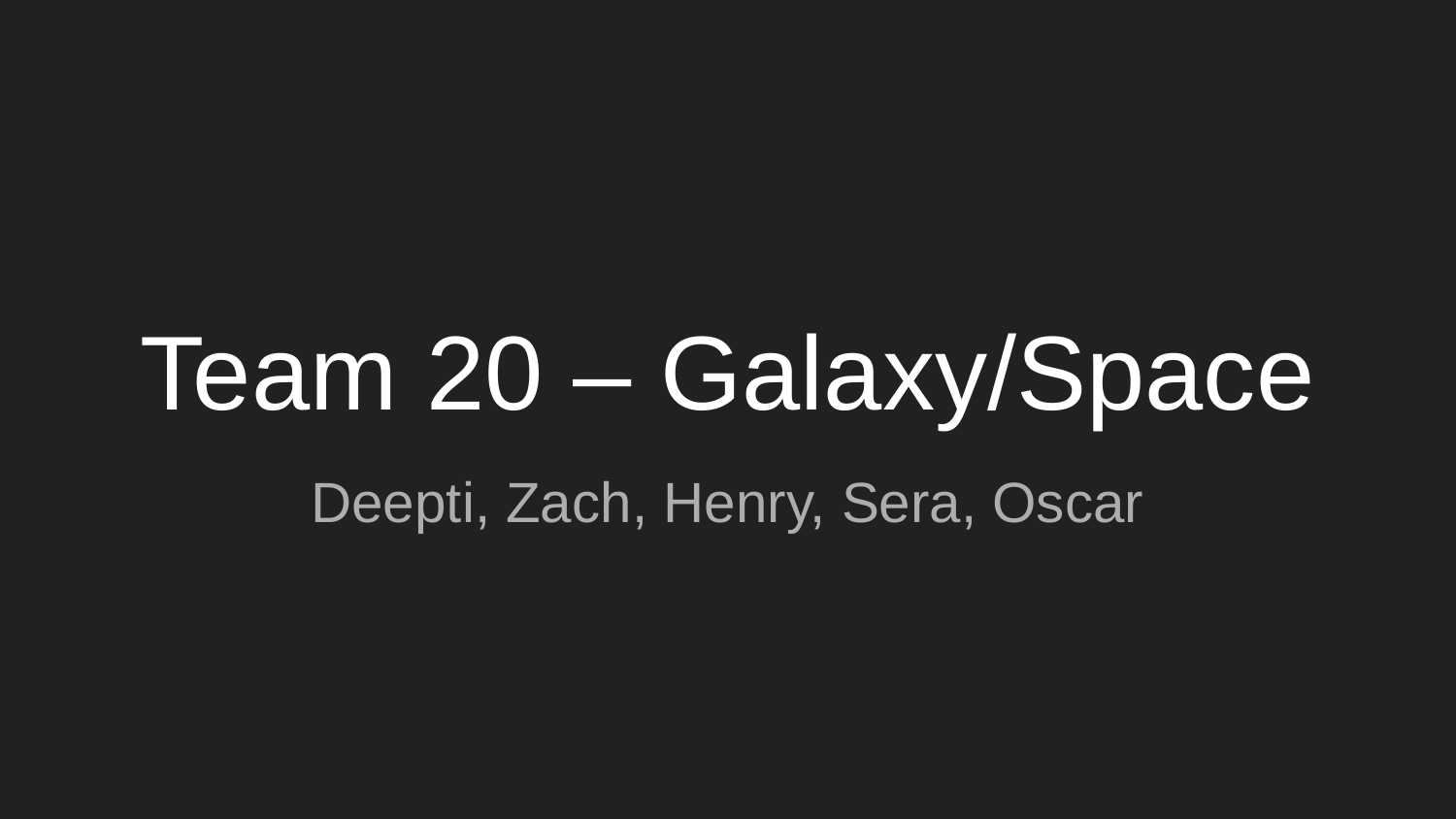

# Team 20 – Galaxy/Space
Deepti, Zach, Henry, Sera, Oscar